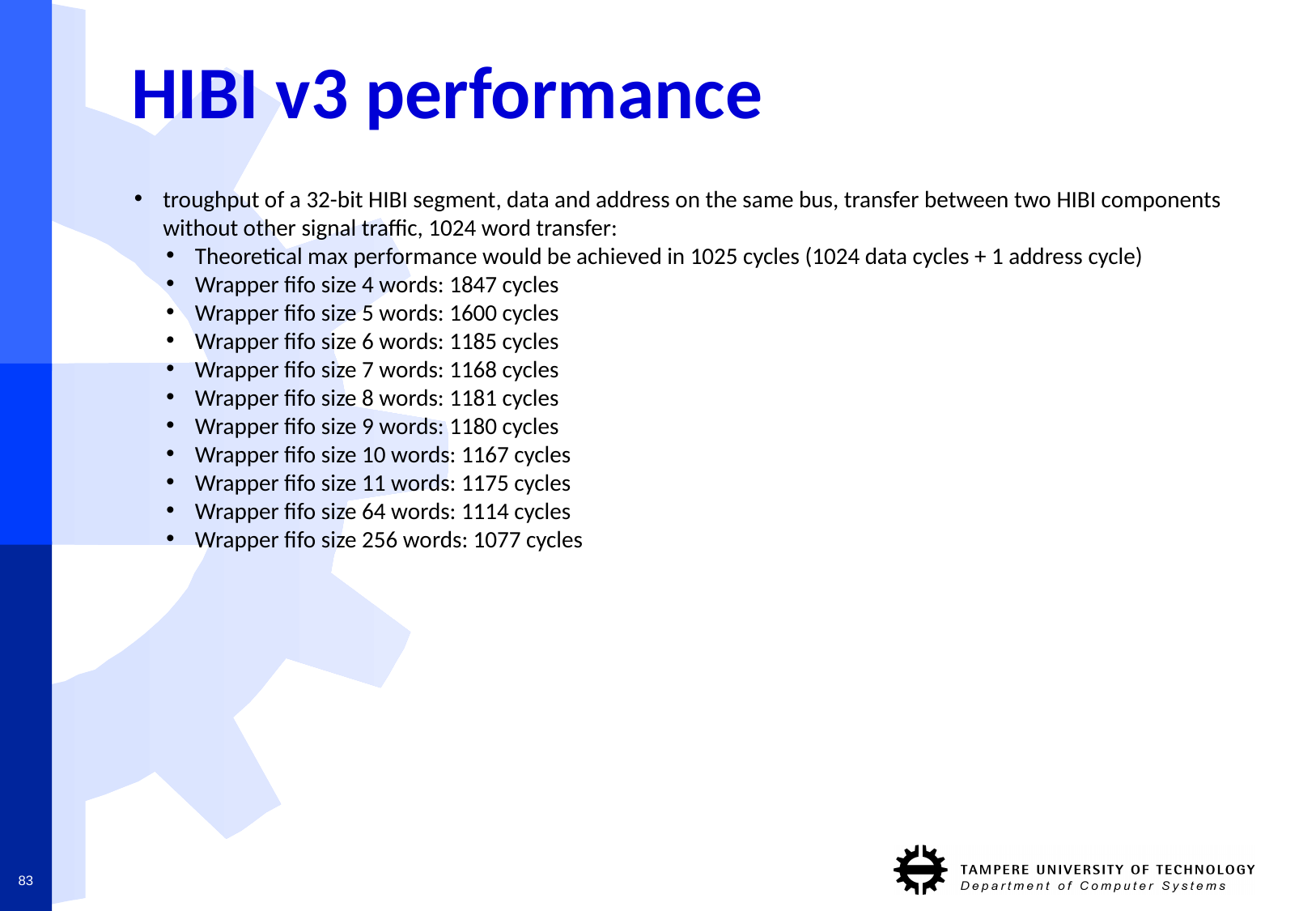

# HIBI v3 performance
troughput of a 32-bit HIBI segment, data and address on the same bus, transfer between two HIBI components without other signal traffic, 1024 word transfer:
Theoretical max performance would be achieved in 1025 cycles (1024 data cycles + 1 address cycle)
Wrapper fifo size 4 words: 1847 cycles
Wrapper fifo size 5 words: 1600 cycles
Wrapper fifo size 6 words: 1185 cycles
Wrapper fifo size 7 words: 1168 cycles
Wrapper fifo size 8 words: 1181 cycles
Wrapper fifo size 9 words: 1180 cycles
Wrapper fifo size 10 words: 1167 cycles
Wrapper fifo size 11 words: 1175 cycles
Wrapper fifo size 64 words: 1114 cycles
Wrapper fifo size 256 words: 1077 cycles

83